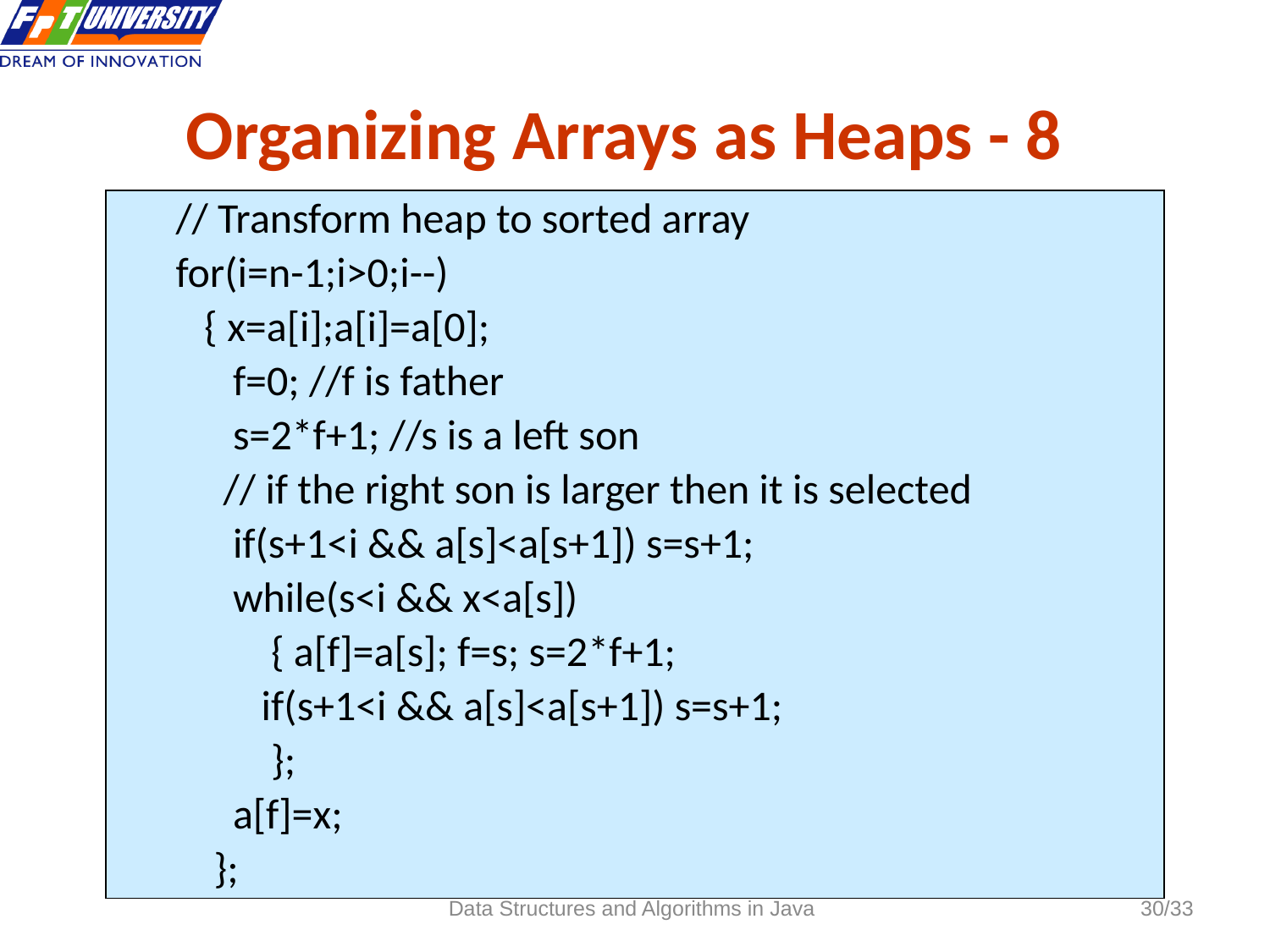

# Organizing Arrays as Heaps - 8
	 // Transform heap to sorted array
      for(i=n-1;i>0;i--)
         { x=a[i];a[i]=a[0];
            f=0; //f is father
            s=2*f+1; //s is a left son
           // if the right son is larger then it is selected
            if(s+1<i && a[s]<a[s+1]) s=s+1;
            while(s<i && x<a[s])
                { a[f]=a[s]; f=s; s=2*f+1;
	          if(s+1<i && a[s]<a[s+1]) s=s+1;
                };
            a[f]=x;
          };
Data Structures and Algorithms in Java
30/33